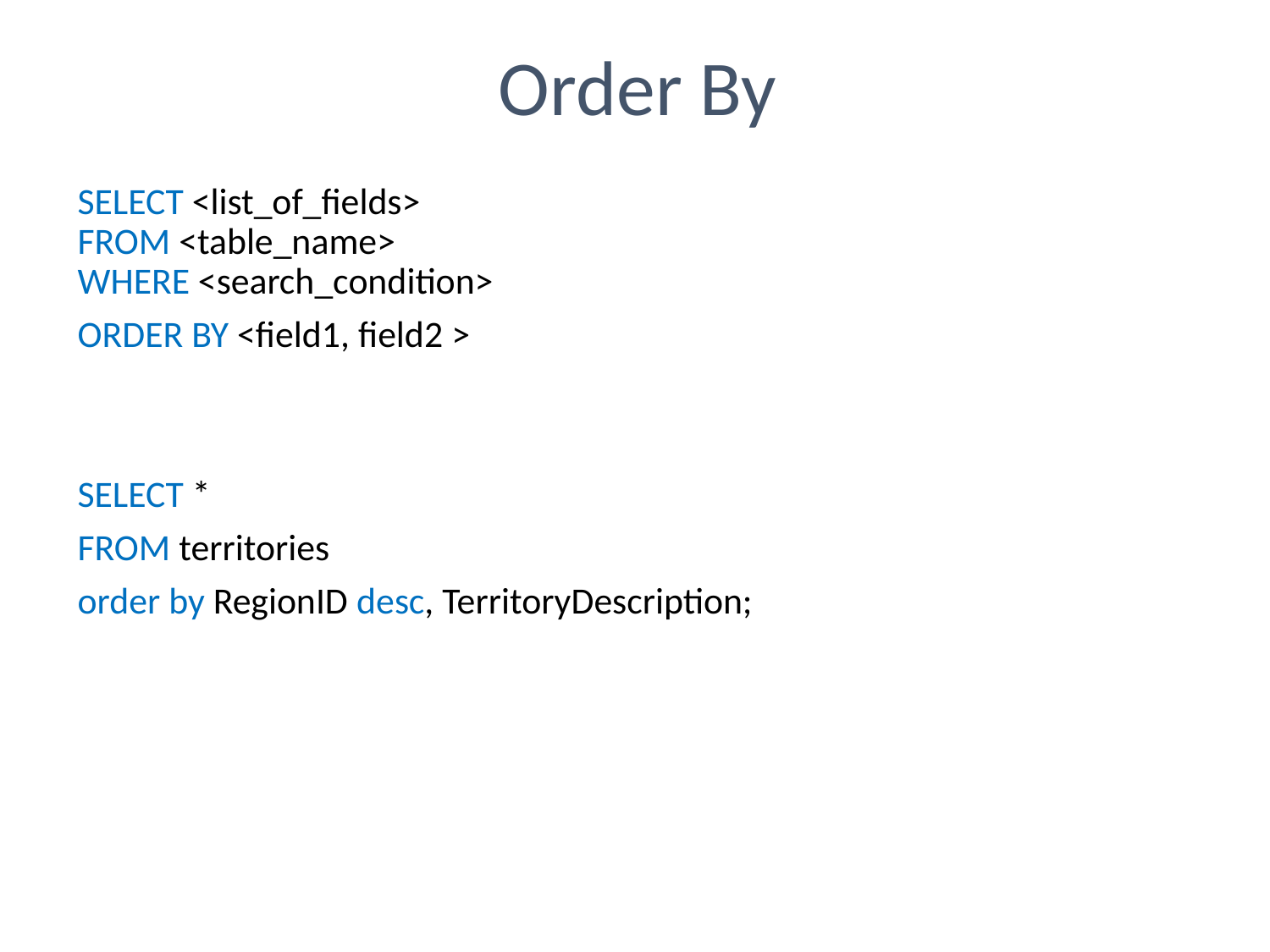

Order By
SELECT <list_of_fields>
FROM <table_name>
WHERE <search_condition>
ORDER BY <field1, field2 >

SELECT *
FROM territories
order by RegionID desc, TerritoryDescription;